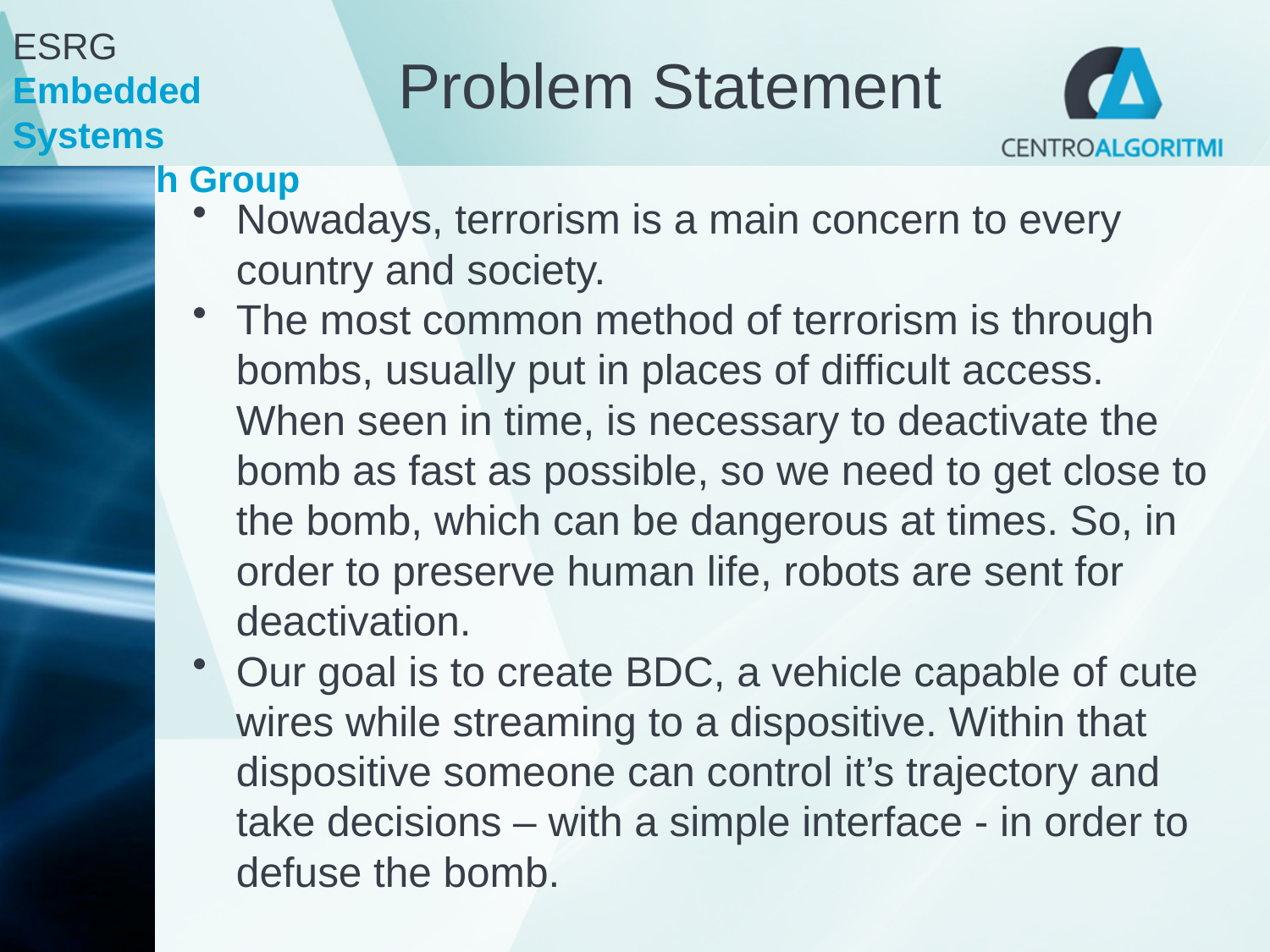

# Problem Statement
Nowadays, terrorism is a main concern to every country and society.
The most common method of terrorism is through bombs, usually put in places of difficult access. When seen in time, is necessary to deactivate the bomb as fast as possible, so we need to get close to the bomb, which can be dangerous at times. So, in order to preserve human life, robots are sent for deactivation.
Our goal is to create BDC, a vehicle capable of cute wires while streaming to a dispositive. Within that dispositive someone can control it’s trajectory and take decisions – with a simple interface - in order to defuse the bomb.